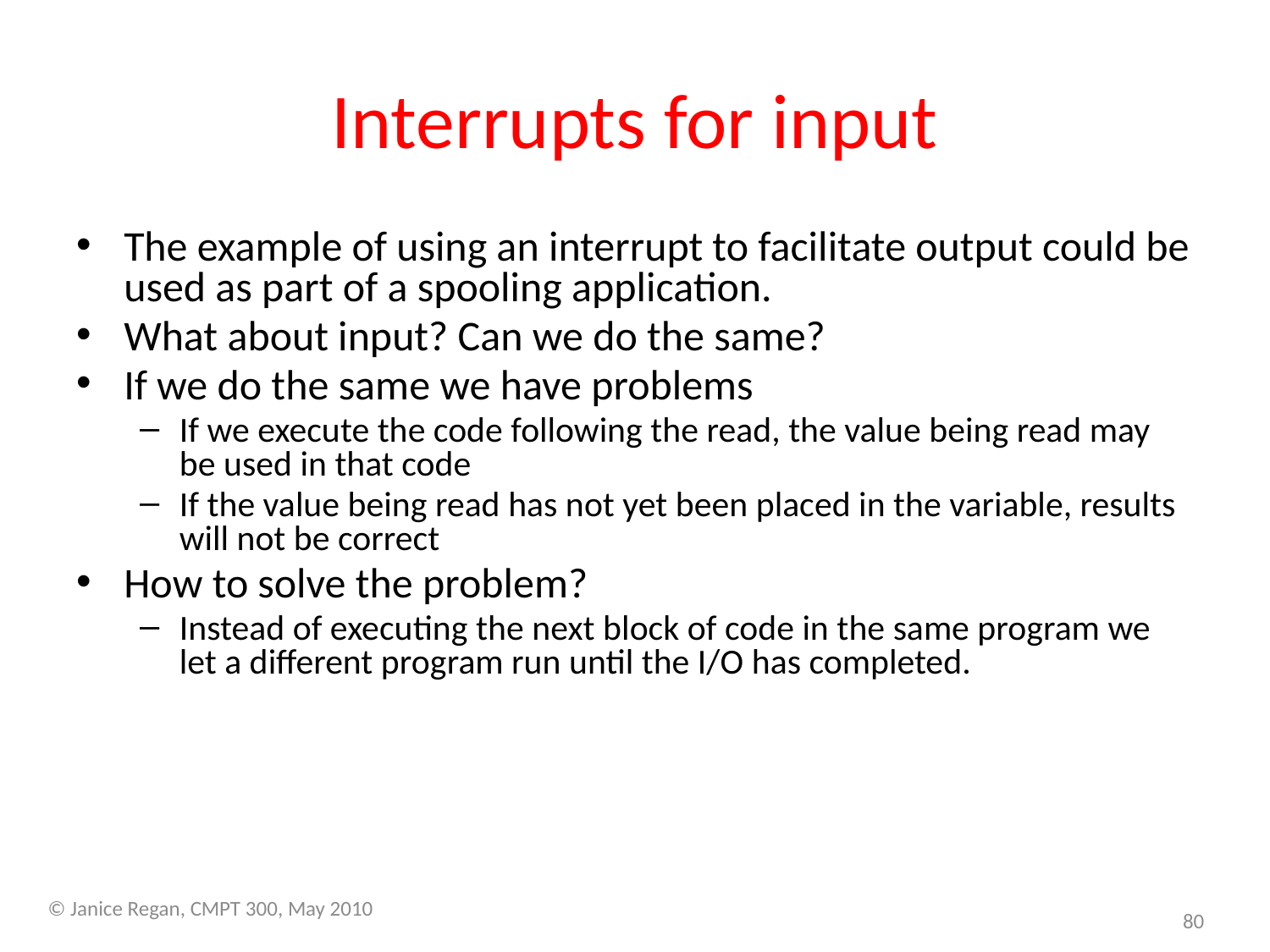

# Interrupts for input
The example of using an interrupt to facilitate output could be used as part of a spooling application.
What about input? Can we do the same?
If we do the same we have problems
If we execute the code following the read, the value being read may be used in that code
If the value being read has not yet been placed in the variable, results will not be correct
How to solve the problem?
Instead of executing the next block of code in the same program we let a different program run until the I/O has completed.
© Janice Regan, CMPT 300, May 2010
80